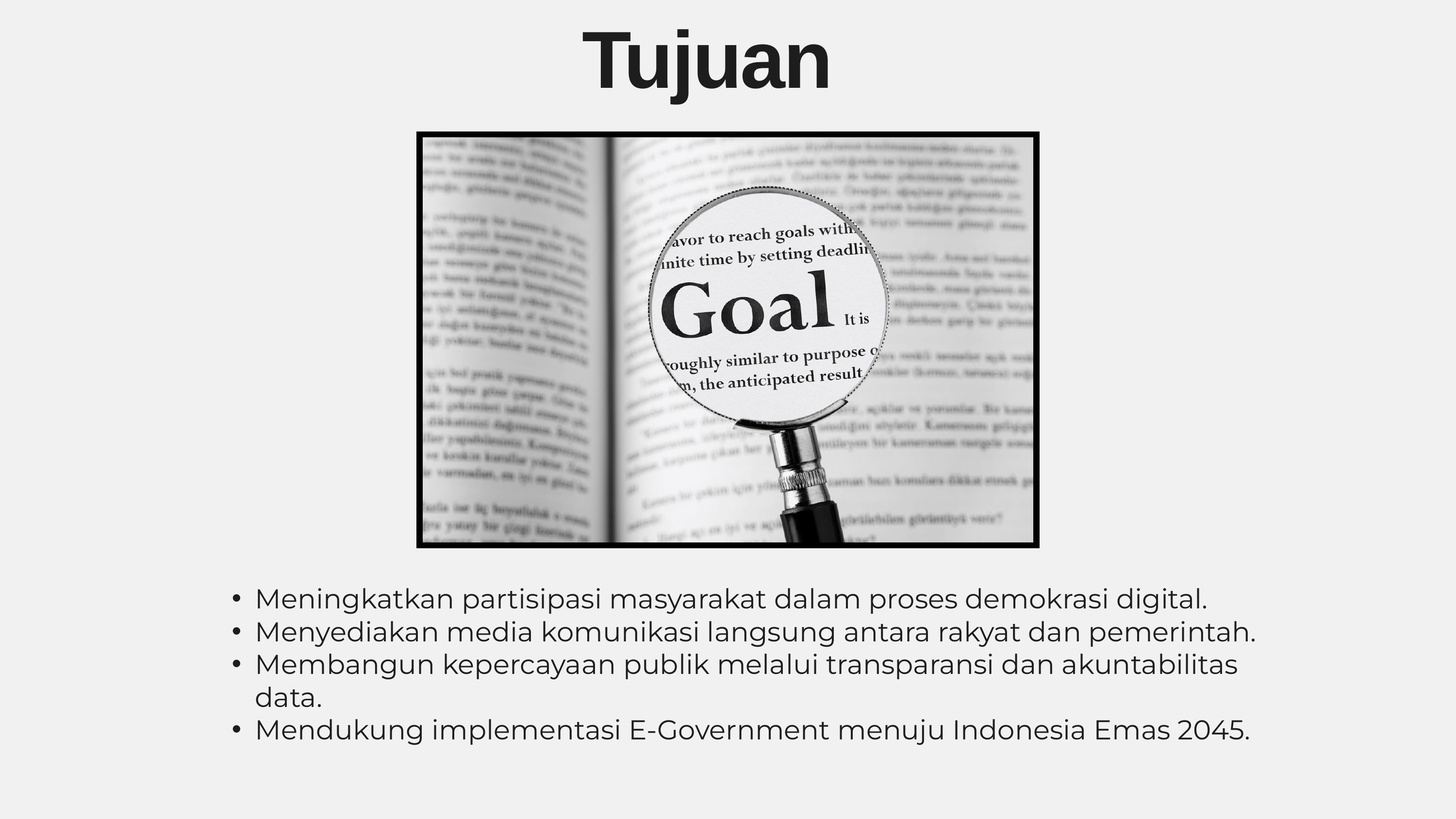

Tujuan

Meningkatkan partisipasi masyarakat dalam proses demokrasi digital.
Menyediakan media komunikasi langsung antara rakyat dan pemerintah.
Membangun kepercayaan publik melalui transparansi dan akuntabilitas data.
Mendukung implementasi E-Government menuju Indonesia Emas 2045.